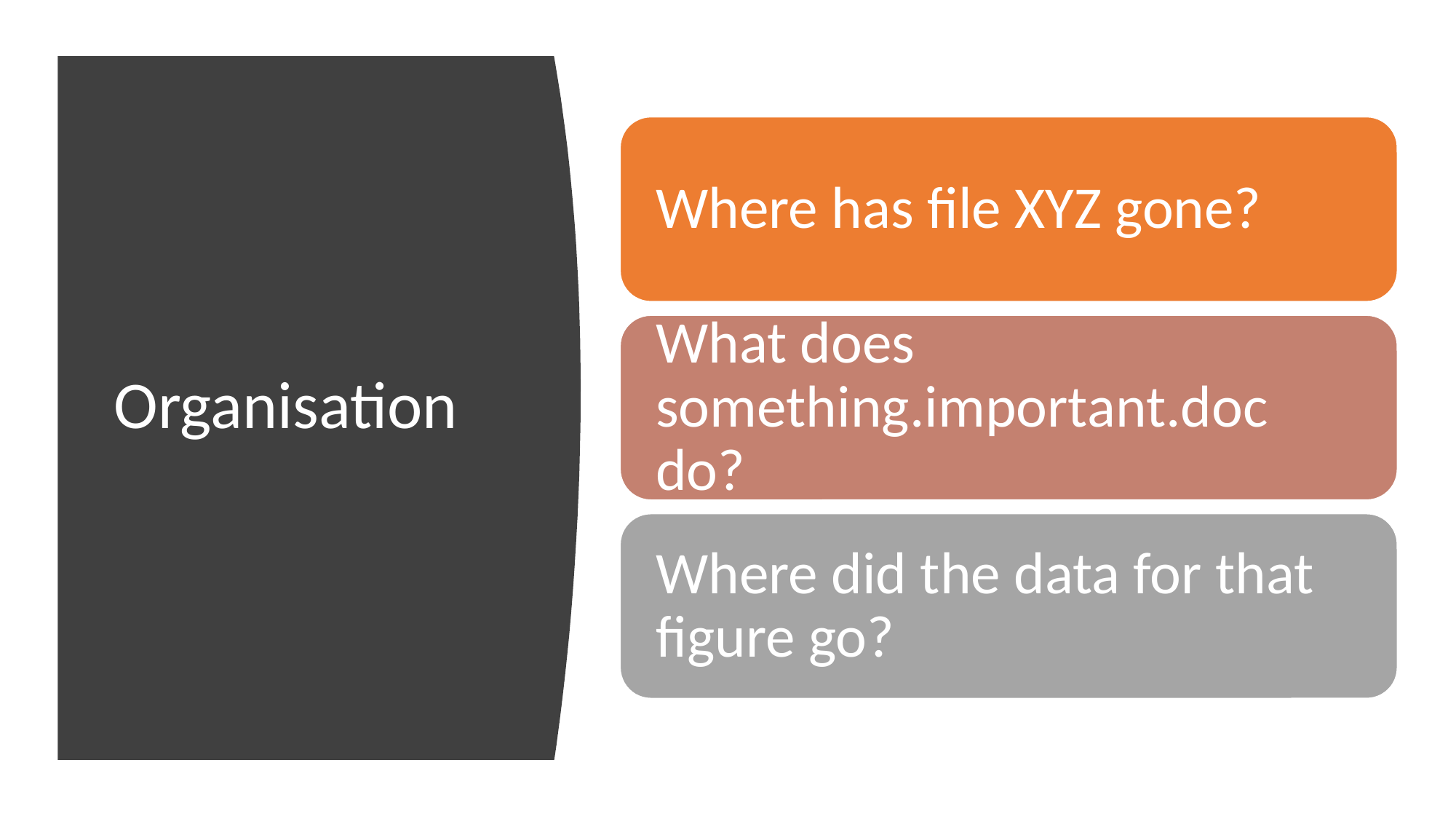

Where has file XYZ gone?
What does something.important.doc do?
Where did the data for that figure go?

# Organisation